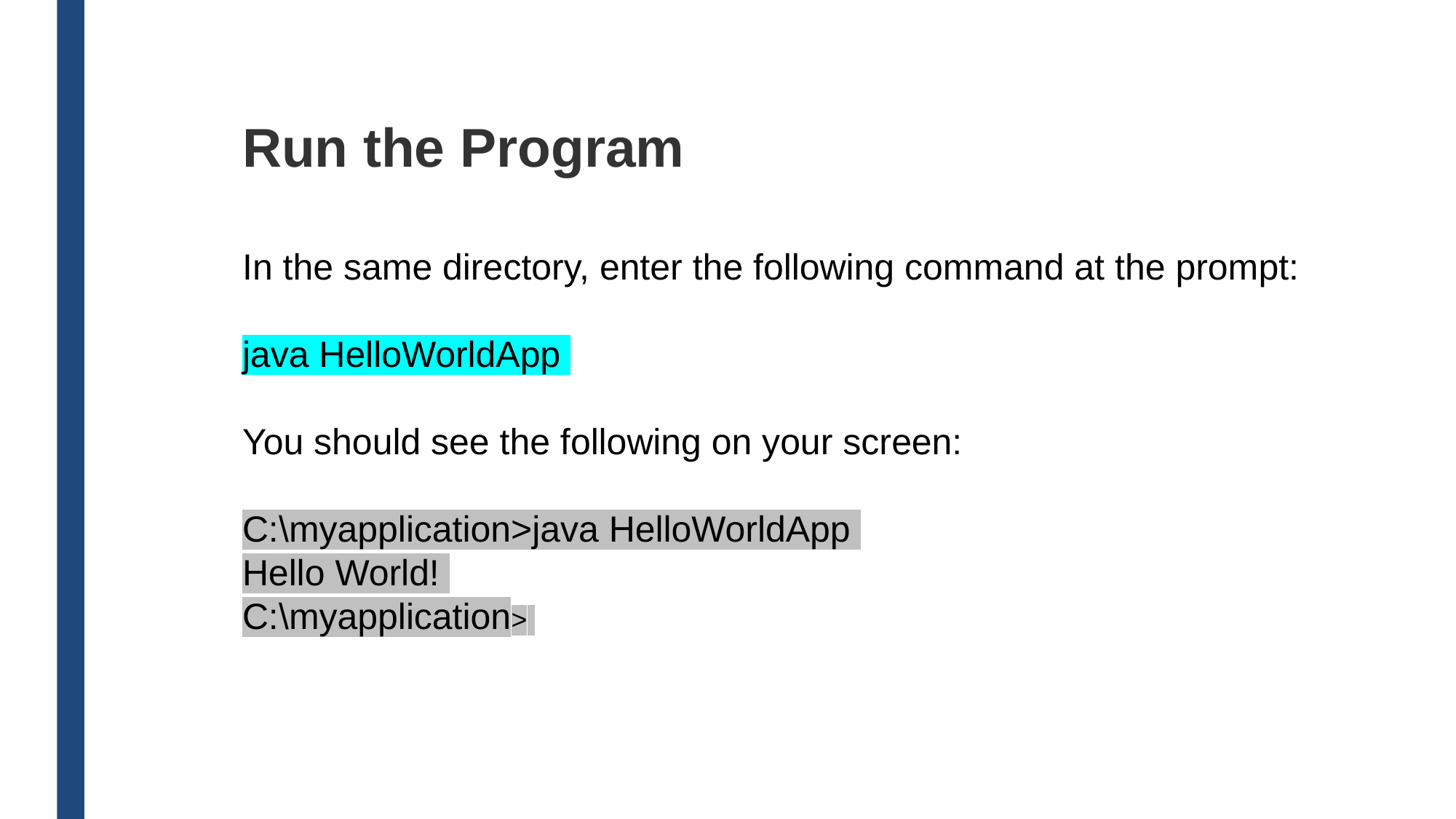

Run the Program

In the same directory, enter the following command at the prompt:

java HelloWorldApp

You should see the following on your screen:

C:\myapplication>java HelloWorldApp
Hello World!
C:\myapplication>